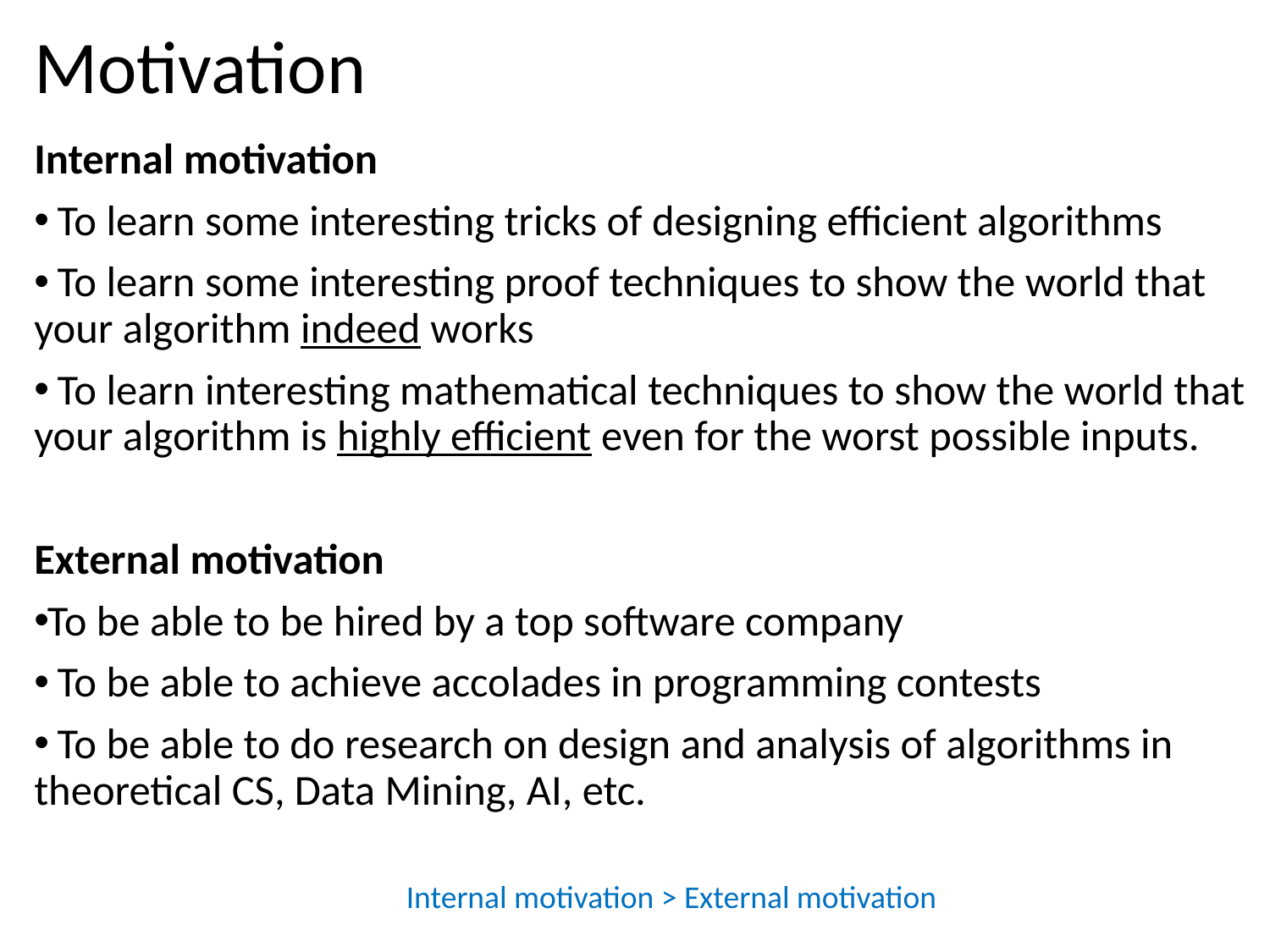

# Motivation
Internal motivation
 To learn some interesting tricks of designing efficient algorithms
 To learn some interesting proof techniques to show the world that your algorithm indeed works
 To learn interesting mathematical techniques to show the world that your algorithm is highly efficient even for the worst possible inputs.

External motivation
To be able to be hired by a top software company
 To be able to achieve accolades in programming contests
 To be able to do research on design and analysis of algorithms in theoretical CS, Data Mining, AI, etc.
Internal motivation > External motivation